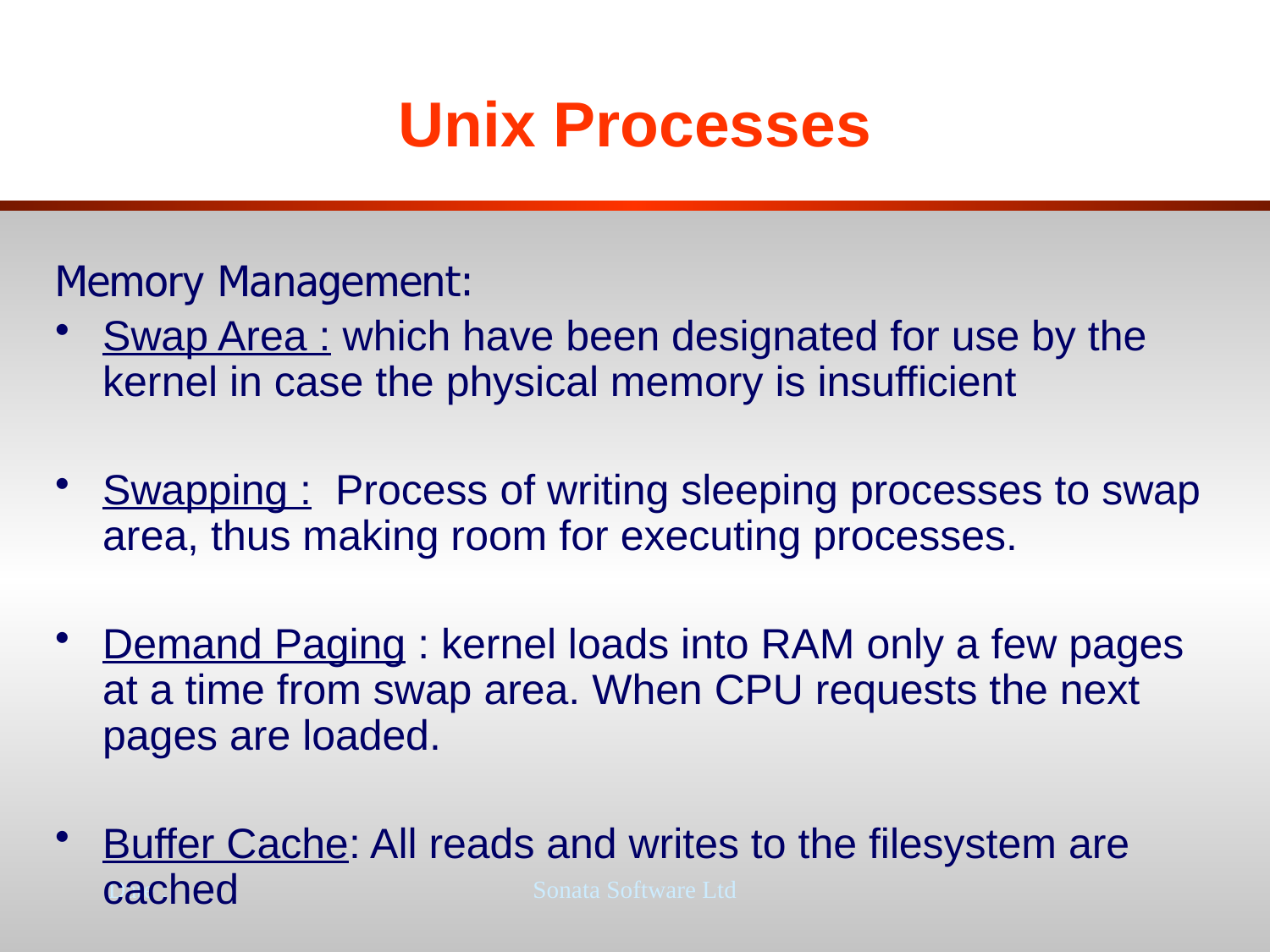

# Unix Processes
Memory Management:
Swap Area : which have been designated for use by the kernel in case the physical memory is insufficient

Swapping :  Process of writing sleeping processes to swap area, thus making room for executing processes.

Demand Paging : kernel loads into RAM only a few pages at a time from swap area. When CPU requests the next pages are loaded.

Buffer Cache: All reads and writes to the filesystem are cached
Date :
Sonata Software Ltd